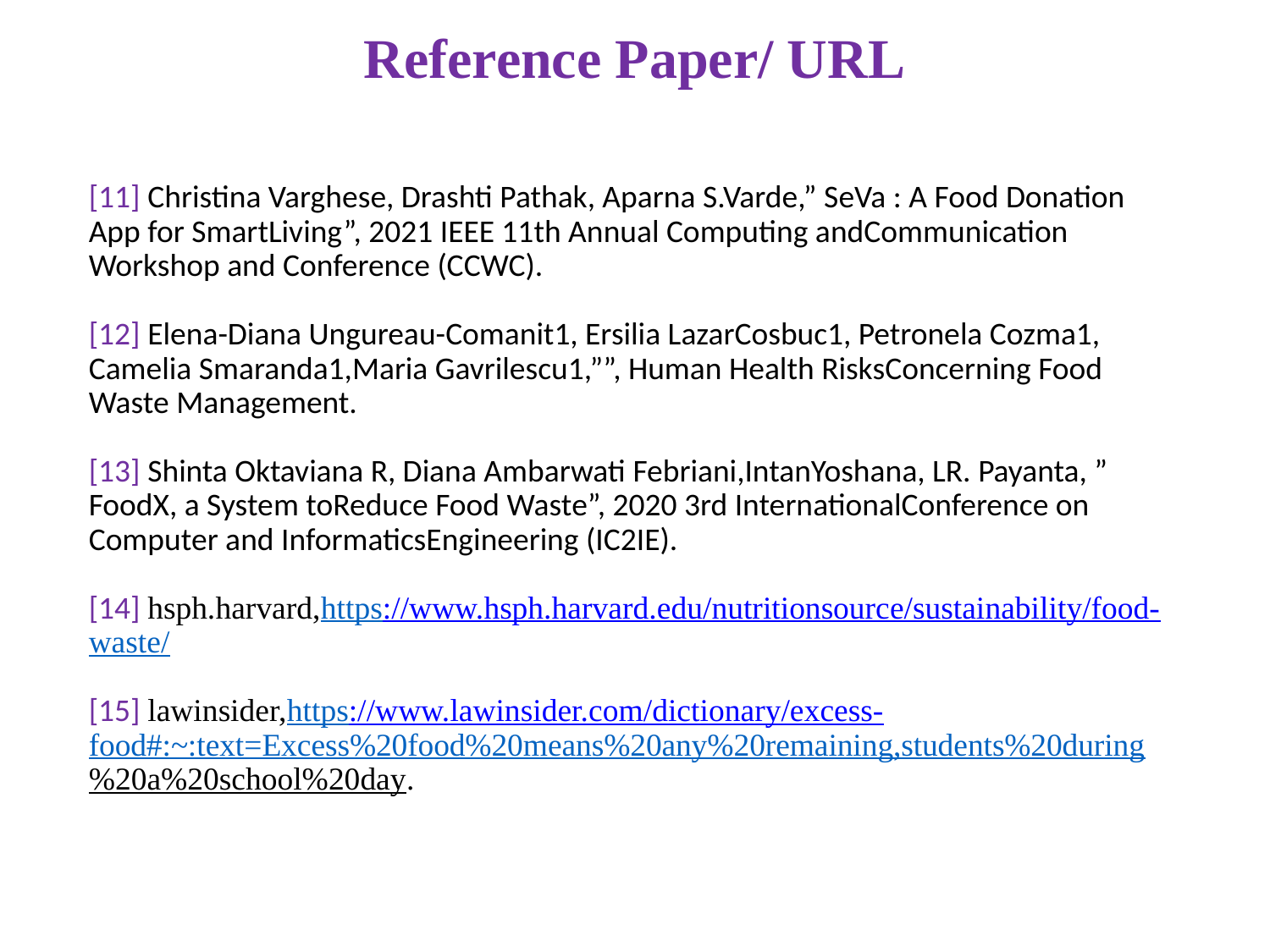

# Reference Paper/ URL
[11] Christina Varghese, Drashti Pathak, Aparna S.Varde,” SeVa : A Food Donation App for SmartLiving”, 2021 IEEE 11th Annual Computing andCommunication Workshop and Conference (CCWC).

[12] Elena-Diana Ungureau-Comanit1, Ersilia LazarCosbuc1, Petronela Cozma1, Camelia Smaranda1,Maria Gavrilescu1,””, Human Health RisksConcerning Food Waste Management.

[13] Shinta Oktaviana R, Diana Ambarwati Febriani,IntanYoshana, LR. Payanta, ” FoodX, a System toReduce Food Waste”, 2020 3rd InternationalConference on Computer and InformaticsEngineering (IC2IE).

[14] hsph.harvard,https://www.hsph.harvard.edu/nutritionsource/sustainability/food- waste/

[15] lawinsider,https://www.lawinsider.com/dictionary/excess- food#:~:text=Excess%20food%20means%20any%20remaining,students%20during%20a%20school%20day.